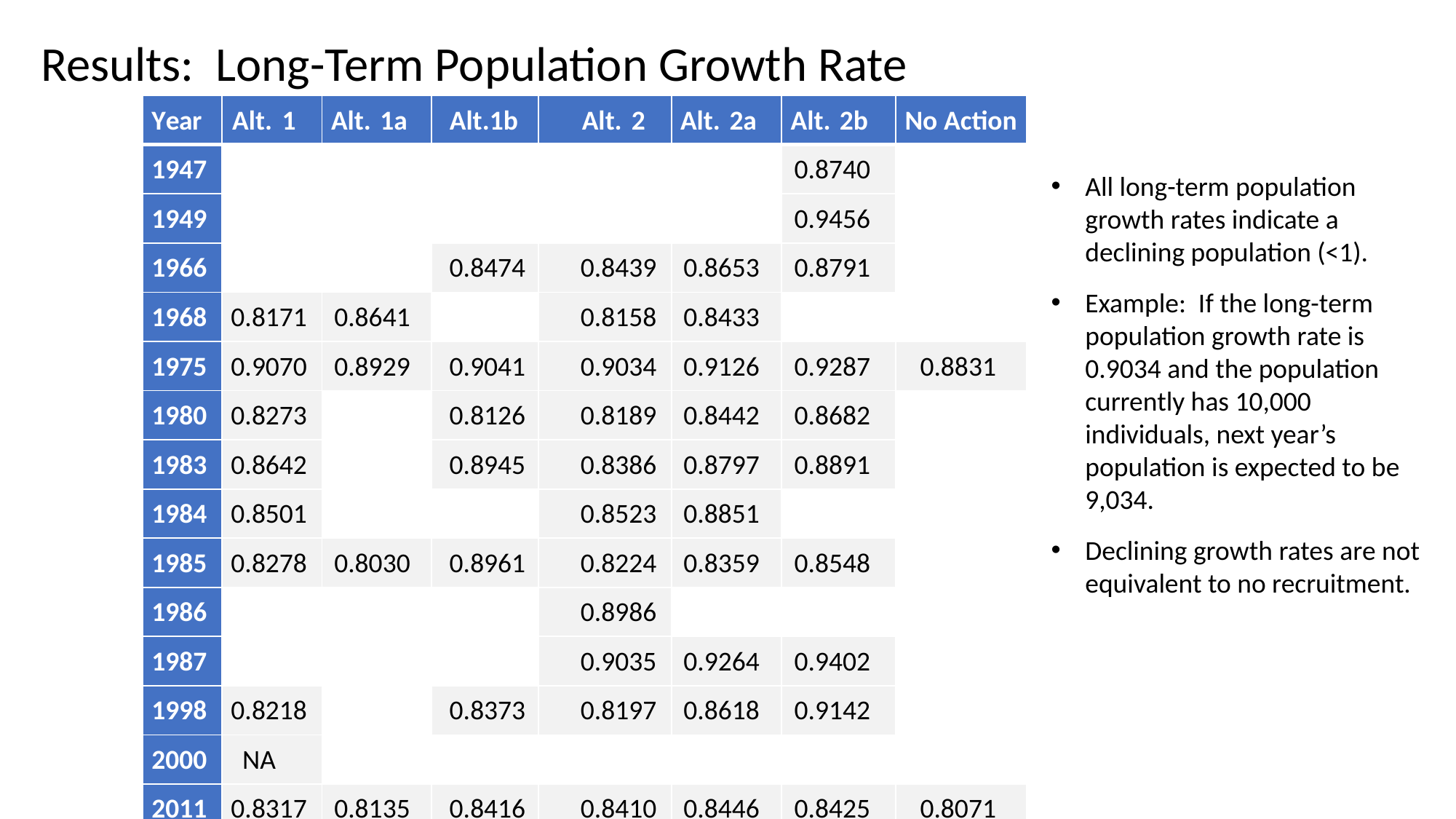

Results:  Long-Term Population Growth Rate
| Year | Alt. 1 | Alt. 1a | Alt.1b | Alt. 2 | Alt. 2a | Alt. 2b | No Action |
| --- | --- | --- | --- | --- | --- | --- | --- |
| 1947 |  |  |  |  |  | 0.8740 |  |
| 1949 |  |  |  |  |  | 0.9456 |  |
| 1966 |  |  | 0.8474 | 0.8439 | 0.8653 | 0.8791 |  |
| 1968 | 0.8171 | 0.8641 |  | 0.8158 | 0.8433 |  |  |
| 1975 | 0.9070 | 0.8929 | 0.9041 | 0.9034 | 0.9126 | 0.9287 | 0.8831 |
| 1980 | 0.8273 |  | 0.8126 | 0.8189 | 0.8442 | 0.8682 |  |
| 1983 | 0.8642 |  | 0.8945 | 0.8386 | 0.8797 | 0.8891 |  |
| 1984 | 0.8501 |  |  | 0.8523 | 0.8851 |  |  |
| 1985 | 0.8278 | 0.8030 | 0.8961 | 0.8224 | 0.8359 | 0.8548 |  |
| 1986 |  |  |  | 0.8986 |  |  |  |
| 1987 |  |  |  | 0.9035 | 0.9264 | 0.9402 |  |
| 1998 | 0.8218 |  | 0.8373 | 0.8197 | 0.8618 | 0.9142 |  |
| 2000 | NA |  |  |  |  |  |  |
| 2011 | 0.8317 | 0.8135 | 0.8416 | 0.8410 | 0.8446 | 0.8425 | 0.8071 |
| 2012 | 0.8648 |  |  | 0.8542 | 0.8469 |  |  |
All long-term population growth rates indicate a declining population (<1).
Example:  If the long-term population growth rate is 0.9034 and the population currently has 10,000 individuals, next year’s population is expected to be 9,034.
Declining growth rates are not equivalent to no recruitment.